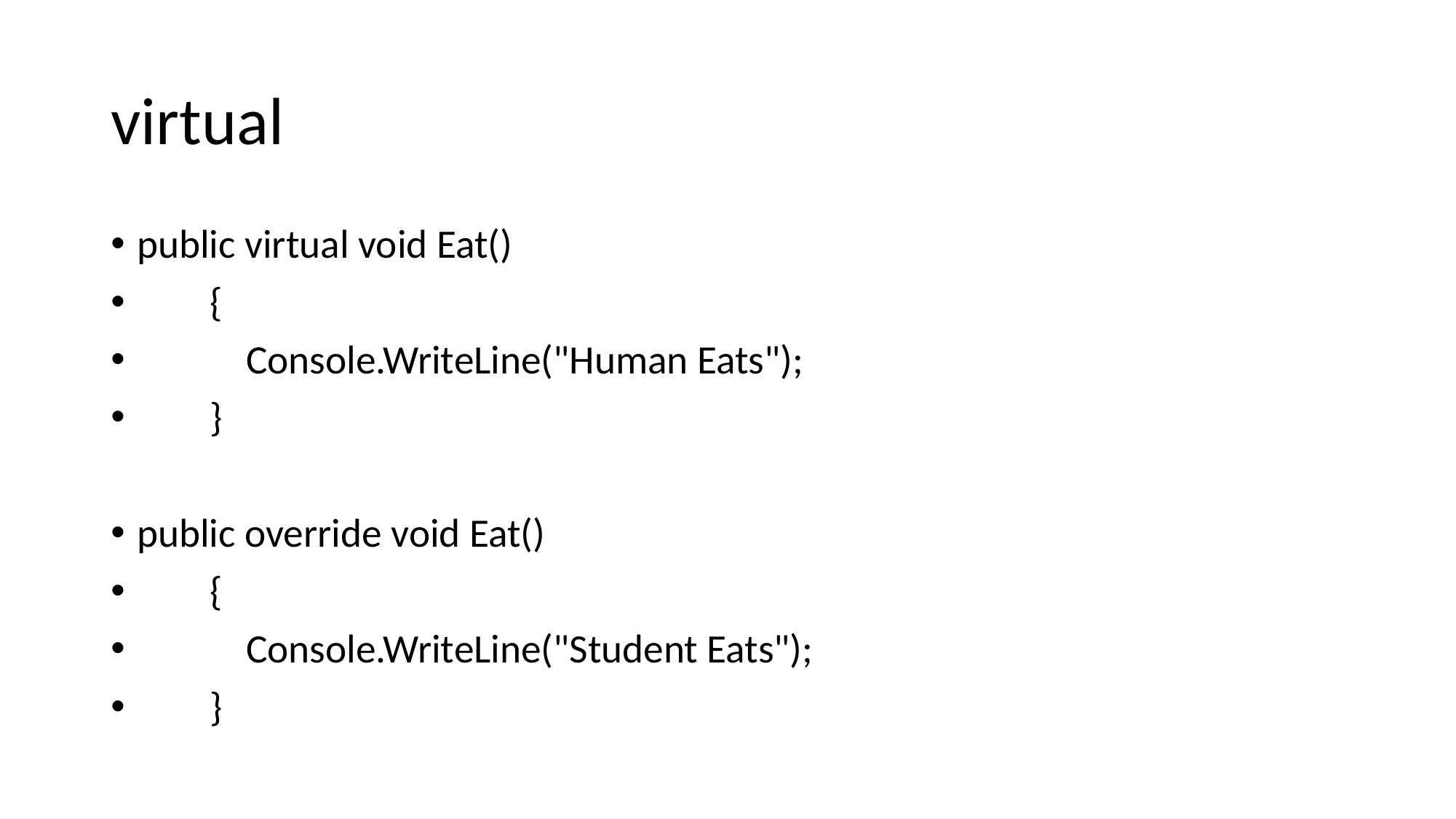

# virtual
public virtual void Eat()
        {
            Console.WriteLine("Human Eats");
        }

public override void Eat()
        {
            Console.WriteLine("Student Eats");
        }